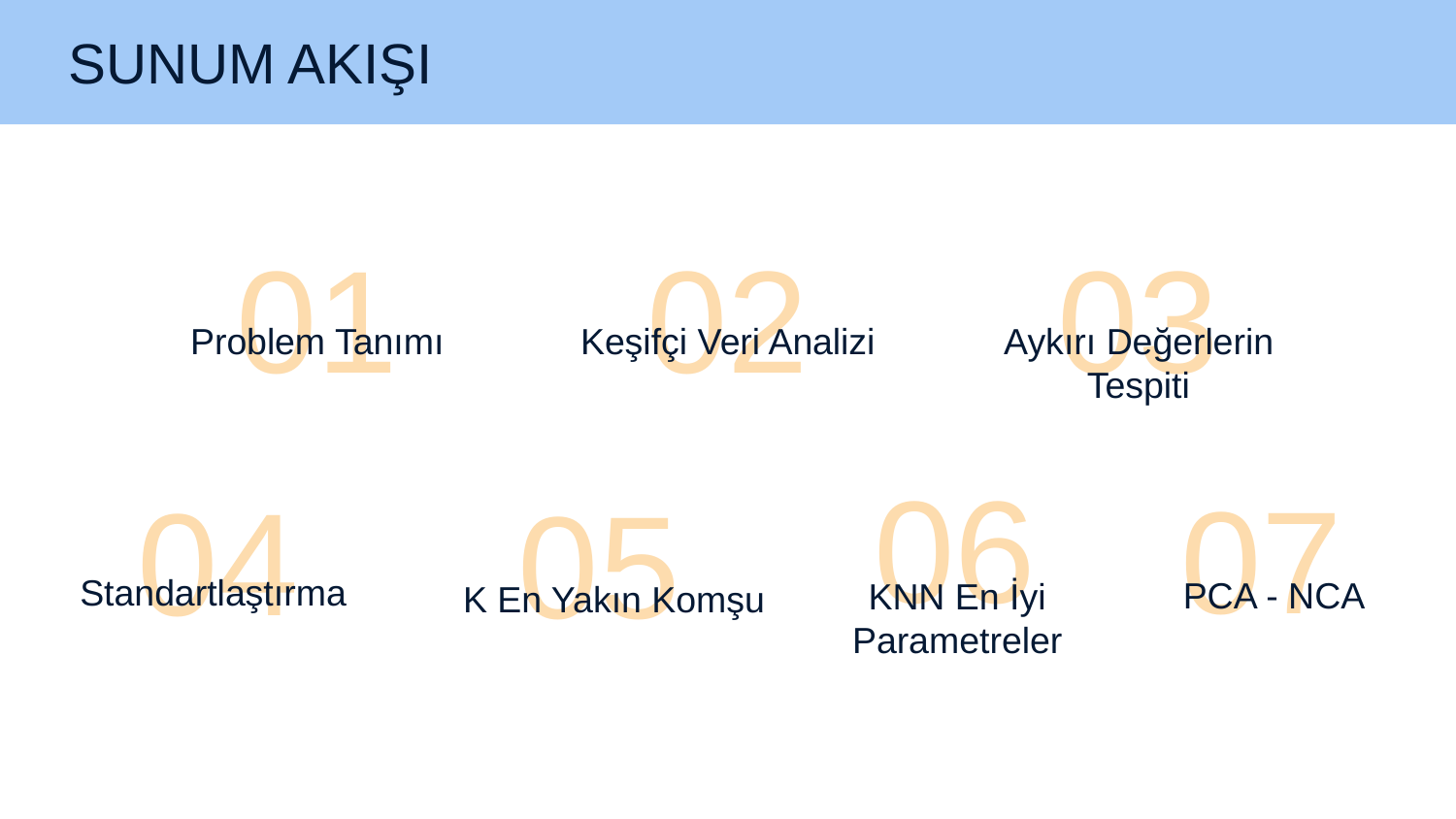

SUNUM AKIŞI
# 01
02
03
Problem Tanımı
Keşifçi Veri Analizi
Aykırı Değerlerin Tespiti
06
07
04
05
Standartlaştırma
PCA - NCA
KNN En İyi Parametreler
K En Yakın Komşu